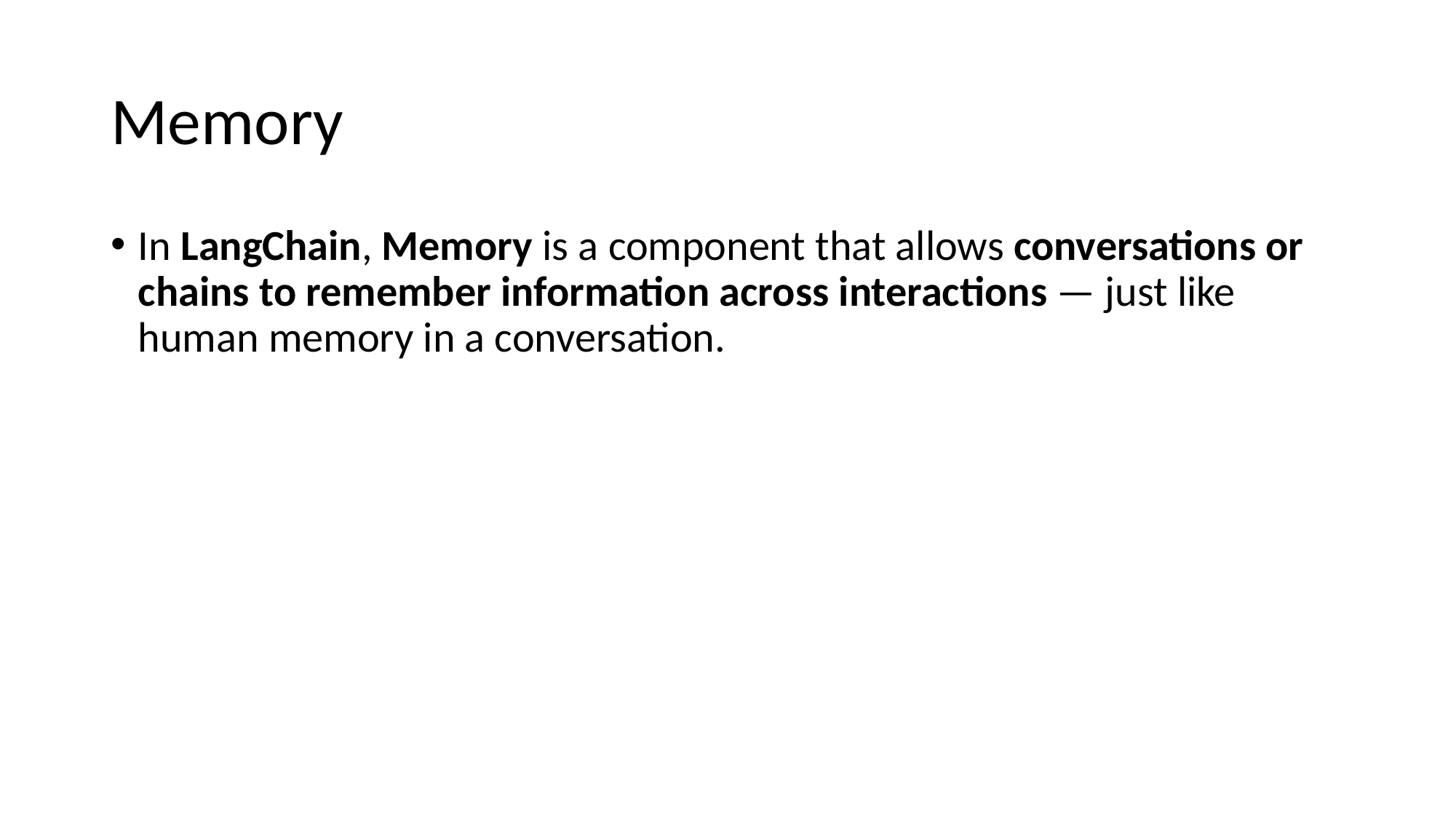

# Memory
In LangChain, Memory is a component that allows conversations or chains to remember information across interactions — just like human memory in a conversation.